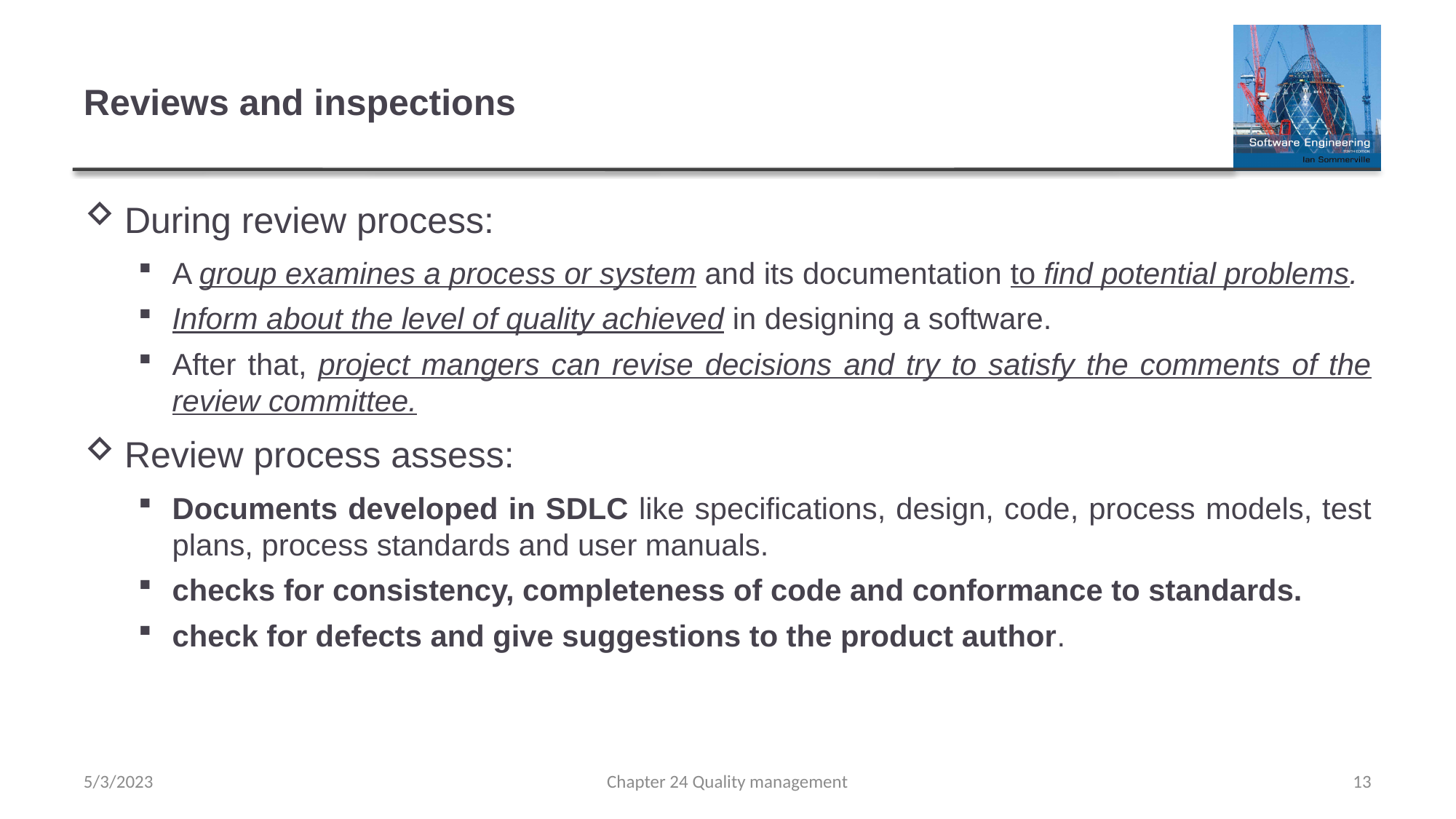

# Reviews and inspections
During review process:
A group examines a process or system and its documentation to find potential problems.
Inform about the level of quality achieved in designing a software.
After that, project mangers can revise decisions and try to satisfy the comments of the review committee.
Review process assess:
Documents developed in SDLC like specifications, design, code, process models, test plans, process standards and user manuals.
checks for consistency, completeness of code and conformance to standards.
check for defects and give suggestions to the product author.

5/3/2023
Chapter 24 Quality management
13